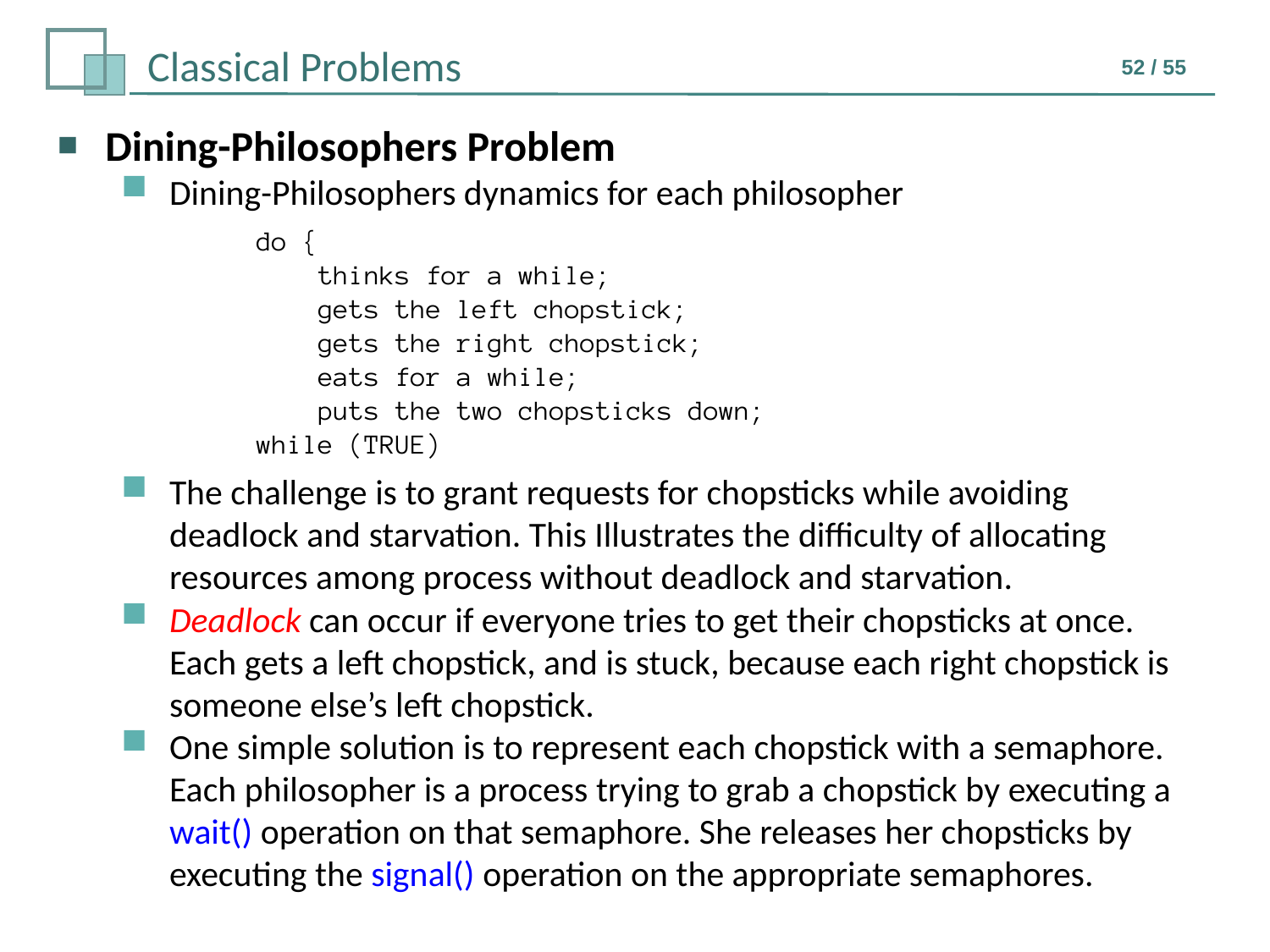

Dining-Philosophers Problem
Dining-Philosophers dynamics for each philosopher
do {
    thinks for a while;
    gets the left chopstick;
    gets the right chopstick;
    eats for a while;
    puts the two chopsticks down;
while (TRUE)
The challenge is to grant requests for chopsticks while avoiding deadlock and starvation. This Illustrates the difficulty of allocating resources among process without deadlock and starvation.
Deadlock can occur if everyone tries to get their chopsticks at once. Each gets a left chopstick, and is stuck, because each right chopstick is someone else’s left chopstick.
One simple solution is to represent each chopstick with a semaphore. Each philosopher is a process trying to grab a chopstick by executing a wait() operation on that semaphore. She releases her chopsticks by executing the signal() operation on the appropriate semaphores.